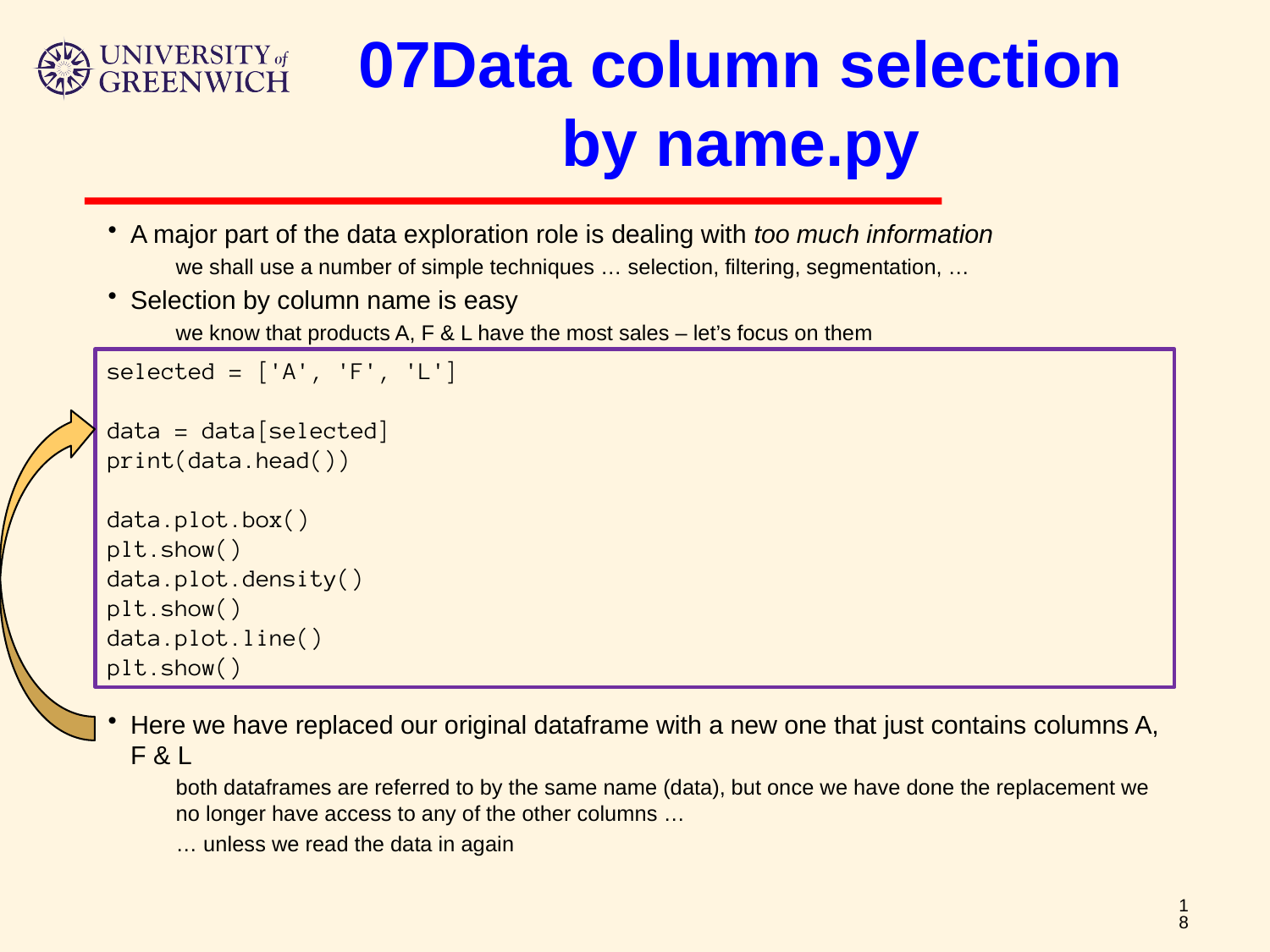

# 07Data column selection by name.py
A major part of the data exploration role is dealing with too much information
we shall use a number of simple techniques … selection, filtering, segmentation, …
Selection by column name is easy
we know that products A, F & L have the most sales – let’s focus on them

Here we have replaced our original dataframe with a new one that just contains columns A, F & L
both dataframes are referred to by the same name (data), but once we have done the replacement we no longer have access to any of the other columns …
… unless we read the data in again
selected = ['A', 'F', 'L']

data = data[selected]
print(data.head())

data.plot.box()
plt.show()
data.plot.density()
plt.show()
data.plot.line()
plt.show()

18